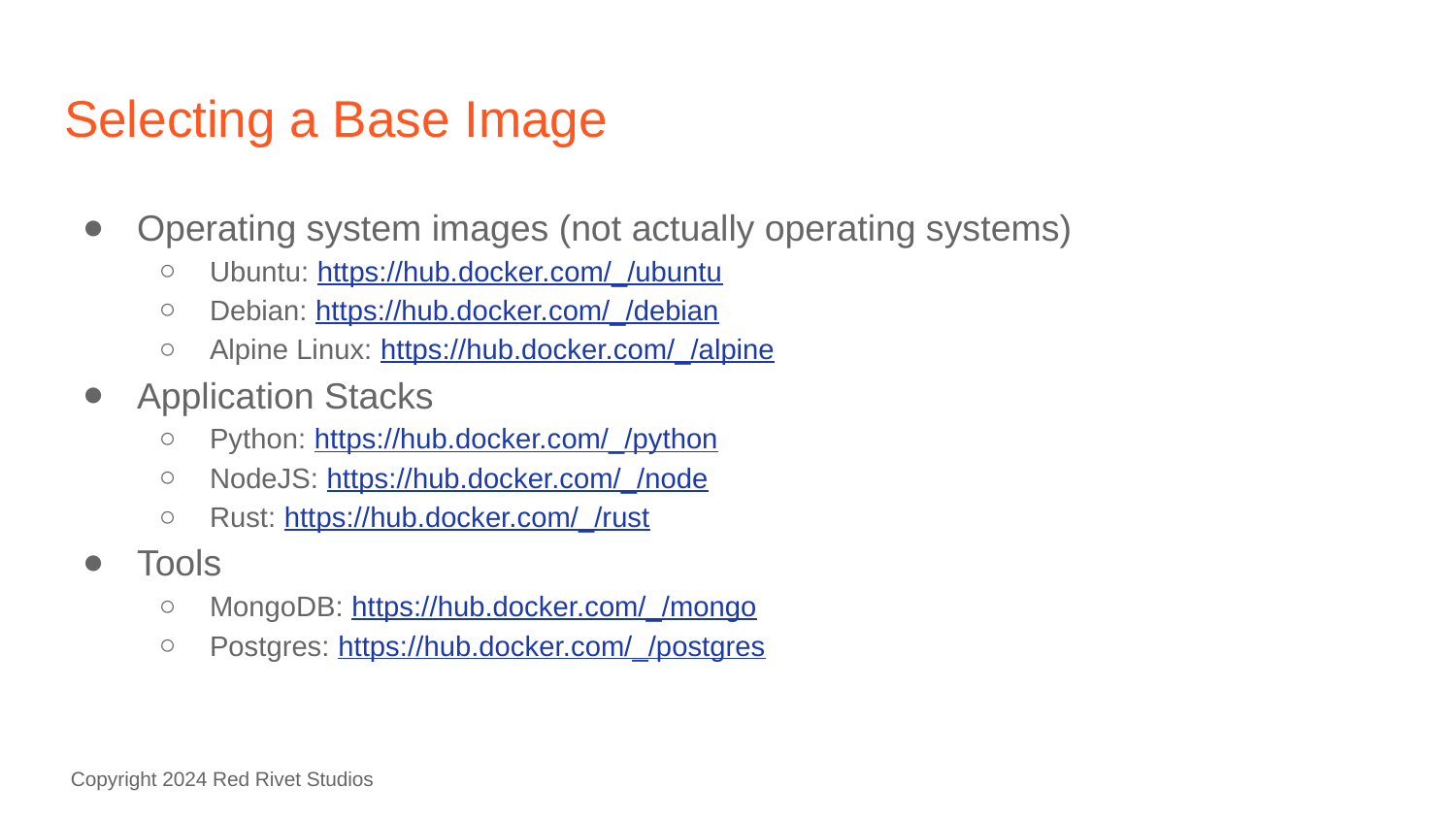

# Selecting a Base Image
Operating system images (not actually operating systems)
Ubuntu: https://hub.docker.com/_/ubuntu
Debian: https://hub.docker.com/_/debian
Alpine Linux: https://hub.docker.com/_/alpine
Application Stacks
Python: https://hub.docker.com/_/python
NodeJS: https://hub.docker.com/_/node
Rust: https://hub.docker.com/_/rust
Tools
MongoDB: https://hub.docker.com/_/mongo
Postgres: https://hub.docker.com/_/postgres